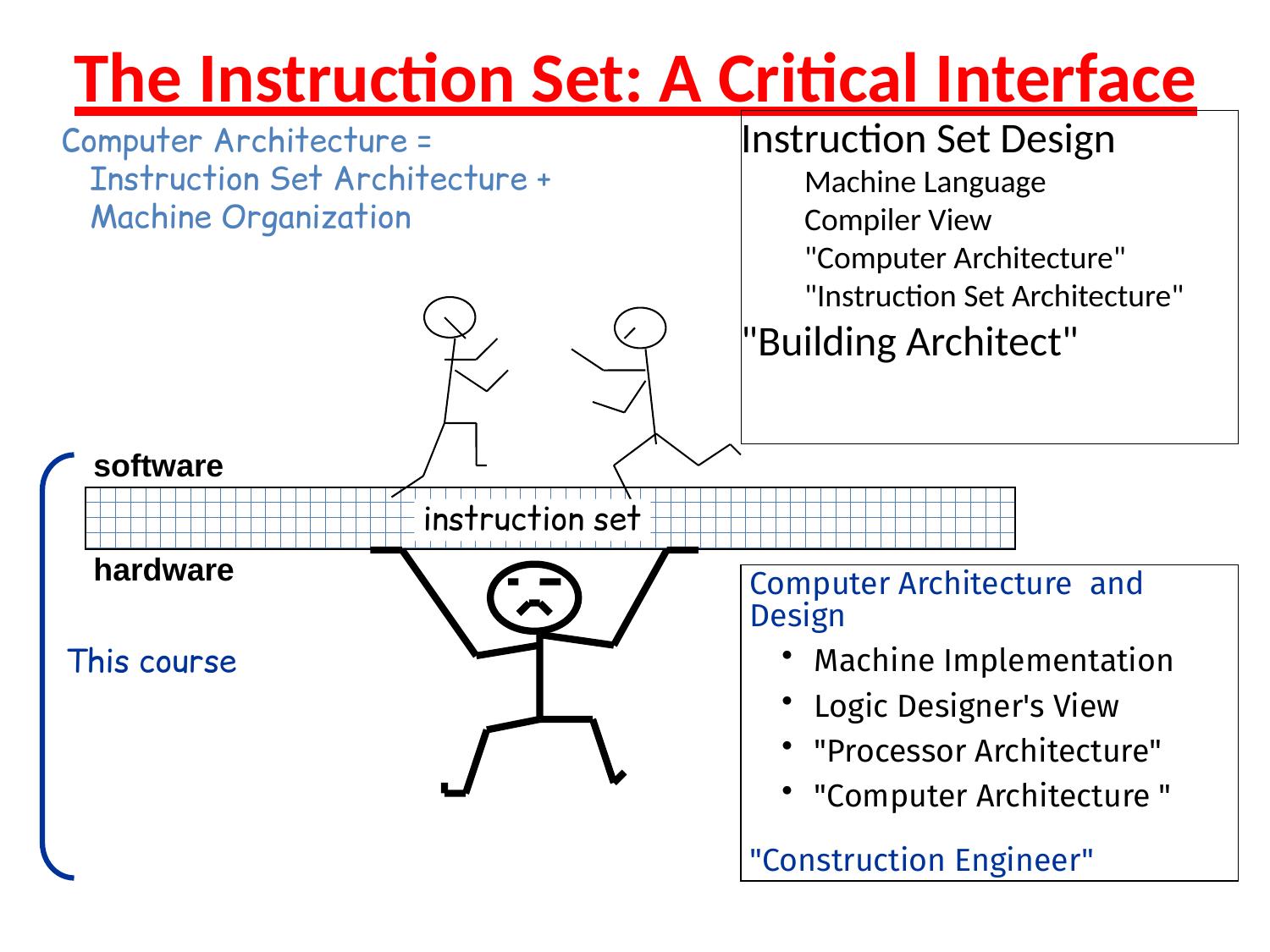

# The Instruction Set: A Critical Interface
Instruction Set Design
Machine Language
Compiler View
"Computer Architecture"
"Instruction Set Architecture"
"Building Architect"
Computer Architecture =
Instruction Set Architecture +
Machine Organization

software

instruction set

hardware

Computer Architecture  and Design
Machine Implementation
Logic Designer's View
"Processor Architecture"
"Computer Architecture "
"Construction Engineer"

This course